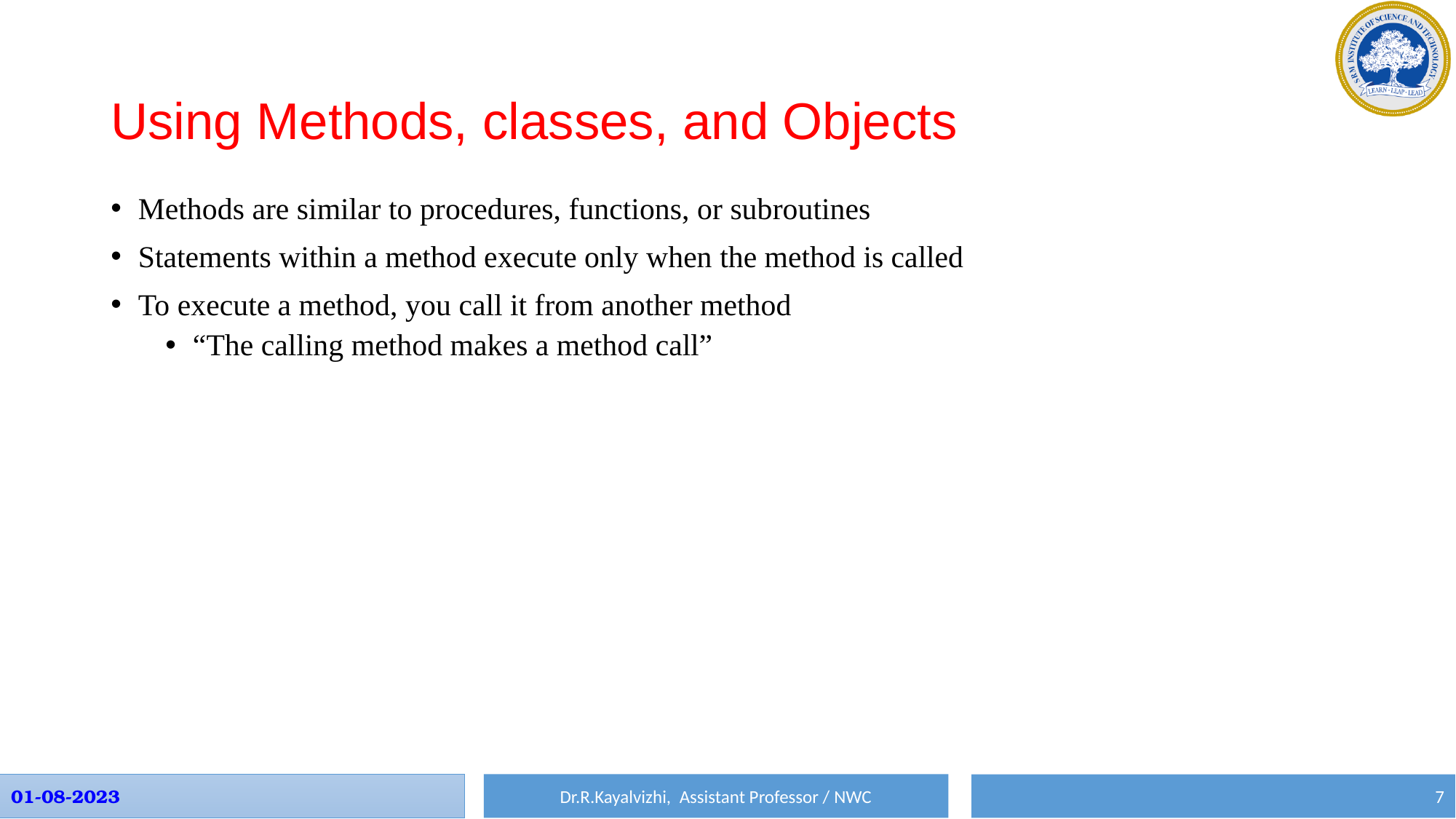

# Using Methods, classes, and Objects
Methods are similar to procedures, functions, or subroutines
Statements within a method execute only when the method is called
To execute a method, you call it from another method
“The calling method makes a method call”
Dr.R.Kayalvizhi,  Assistant Professor / NWC
01-08-2023
7